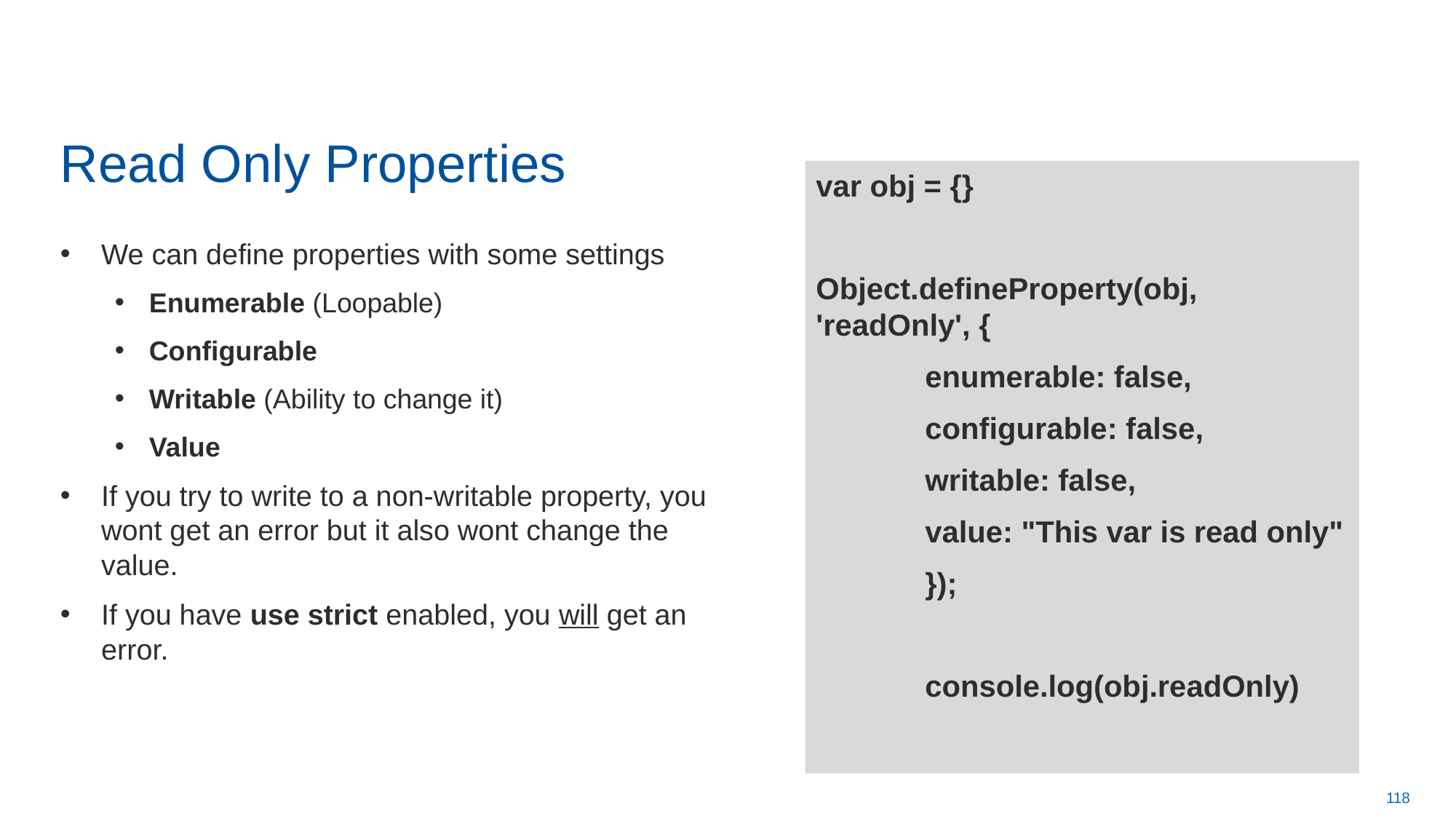

# Read Only Properties
var obj = {}

Object.defineProperty(obj, 'readOnly', {
	enumerable: false,
	configurable: false,
	writable: false,
	value: "This var is read only"
	});

	console.log(obj.readOnly)
We can define properties with some settings
Enumerable (Loopable)
Configurable
Writable (Ability to change it)
Value
If you try to write to a non-writable property, you wont get an error but it also wont change the value.
If you have use strict enabled, you will get an error.